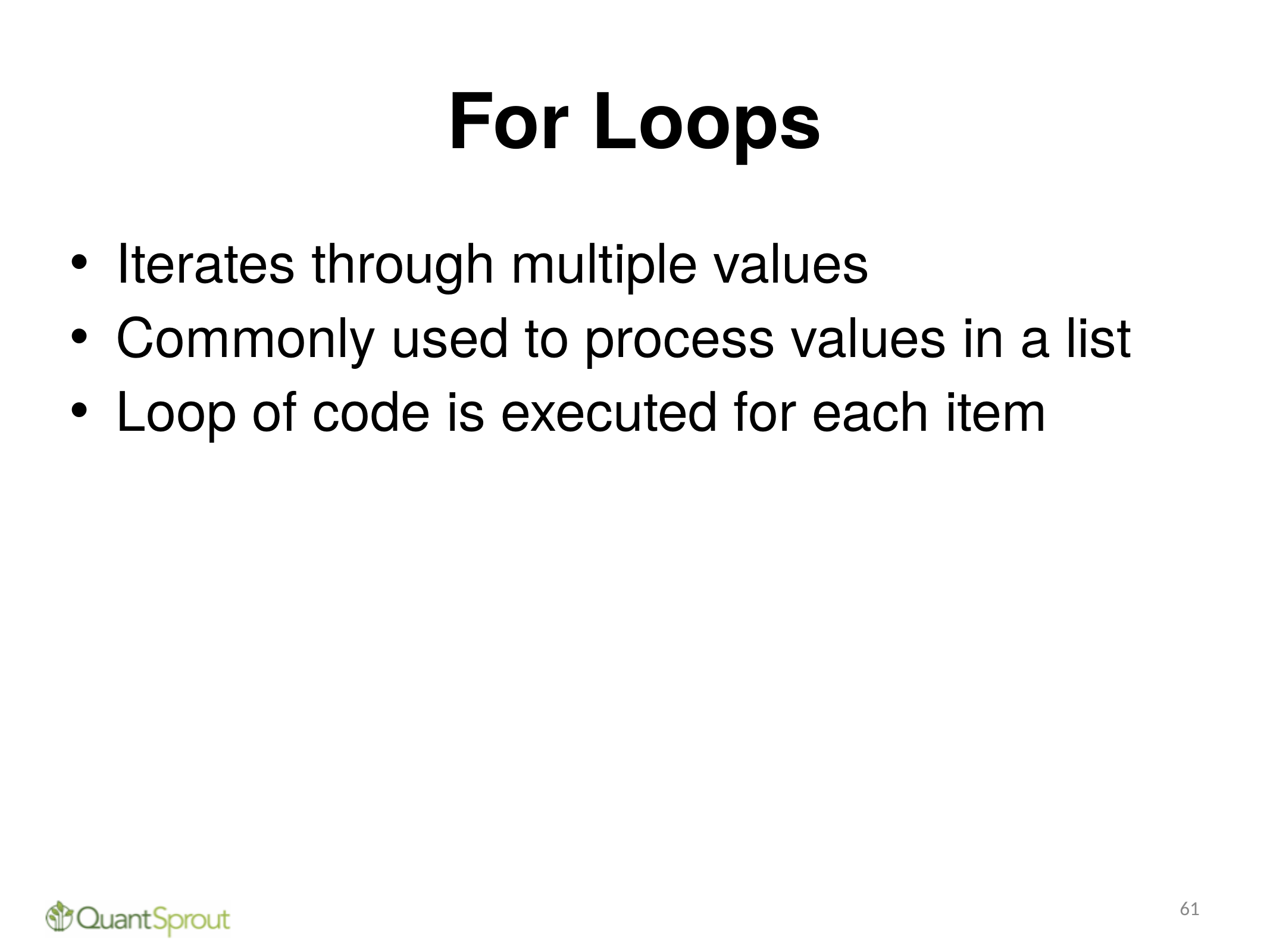

# For Loops
Iterates through multiple values
Commonly used to process values in a list
Loop of code is executed for each item
61